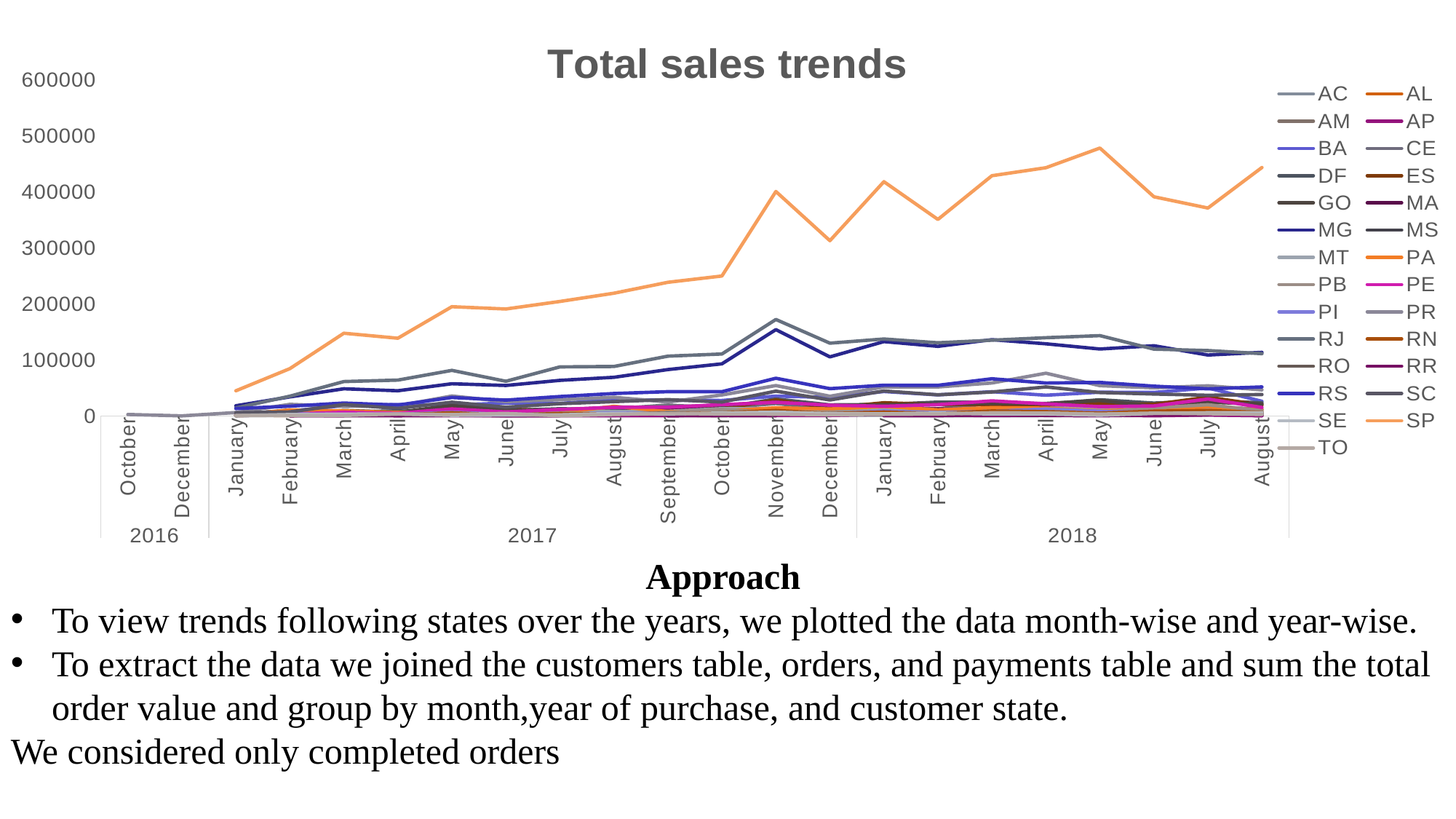

### Chart: Total sales trends

| Category | AC | AL | AM | AP | BA | CE | DF | ES | GO | MA | MG | MS | MT | PA | PB | PE | PI | PR | RJ | RN | RO | RR | RS | SC | SE | SP | TO |
|---|---|---|---|---|---|---|---|---|---|---|---|---|---|---|---|---|---|---|---|---|---|---|---|---|---|---|---|
| October | None | 76.5999984741211 | None | None | 321.01000213623 | 1885.3800201416 | 1200.10998535156 | 991.80997467041 | 1056.12002182007 | 998.850002288818 | 4959.81996917725 | None | 101.440002441406 | 1283.09000396729 | 74.7399978637695 | 1543.94998931885 | 246.089996337891 | 2580.35000610352 | 9403.07006525993 | 881.340019226074 | None | 69.0199966430664 | 2898.10997080803 | 2654.22995376587 | 345.92000579834 | 13700.1500341892 | None |
| December | None | None | None | None | None | None | None | None | None | None | None | None | None | None | None | None | None | 19.6200008392334 | None | None | None | None | None | None | None | None | None |
| January | 723.149993896484 | 454.360015869141 | None | None | 4325.36999893188 | 1085.13000869751 | 2104.7499961853 | 1010.77998542786 | 4658.29003143311 | 716.469993591309 | 18070.6299056411 | 170.360000610352 | 1922.78000259399 | 1522.92001724243 | 463.129981994629 | 2151.92998504639 | 1453.98001480103 | 5985.00000858307 | 14040.6700409651 | 1268.13000488281 | 825.509979248047 | None | 13139.9399719238 | 5555.61004638672 | 381.780006408691 | 44838.1400856972 | 676.859985351563 |
| February | 597.399993896484 | 2967.86997044086 | 1122.54000473022 | 707.199981689453 | 8517.46996259689 | 2483.52999448776 | 10366.599899292 | 4592.36997318268 | 2855.54000854492 | 1195.22999191284 | 33918.1998986602 | 7927.16005325317 | 3583.36003112793 | 10604.6999855042 | 2248.30997848511 | 3321.25999069214 | 3505.06996154785 | 20618.3899972439 | 35278.7698867321 | 648.610008239746 | 1837.87001800537 | 108.73999786377 | 17391.4500179291 | 7112.47994613647 | 2404.97993910313 | 84443.9999108315 | 939.550018310547 |
| March | 530.179985046387 | 1421.50002288818 | 793.389999389648 | 412.889991760254 | 18314.2499790192 | 7158.8399848938 | 7957.28995466232 | 5934.77003097534 | 9699.02995872498 | 2722.13998794556 | 48493.8500058949 | 6992.90016174316 | 2702.55001831055 | 9072.74002838135 | 4936.4100112915 | 6519.37997817993 | 2636.76000213623 | 16976.199970603 | 61335.799725771 | 2104.59998321533 | 2523.67998886108 | 330.810005187988 | 22944.0299618244 | 20265.6899337769 | 3121.51003646851 | 147665.989786863 | 802.209999084473 |
| April | 1351.50997161865 | 5169.93001937866 | 1176.23000621796 | None | 20394.3402395248 | 6924.79003334045 | 8550.67991065979 | 6381.70000934601 | 6346.47002792358 | 3764.04997634888 | 44909.3000138998 | 2208.44003677368 | 3991.56004619598 | 6108.21003365517 | 3562.67999458313 | 4620.23996925354 | 2463.67001247406 | 17986.9397640228 | 63917.0697512627 | 1565.2499961853 | 1042.46000671387 | 106.889999389648 | 19471.3600616455 | 13336.4099726677 | 3340.0700302124 | 138822.039738417 | 3439.88999938965 |
| May | 2382.64002609253 | 5634.42000579834 | 1244.48999595642 | 1387.84997558594 | 19536.110022068 | 12655.479968071 | 8687.25002002716 | 14658.6800156832 | 18845.5500545502 | 4274.65001296997 | 57394.4600002561 | 3722.32001304626 | 7680.93001556396 | 6570.70000648499 | 3372.49001026154 | 12430.7298641205 | 6689.6200170517 | 35559.0101065636 | 81329.9300871193 | 5582.86999130249 | 828.879985809326 | 317.970008850098 | 32857.2700400352 | 24501.5098279417 | 1059.53000259399 | 195065.48006396 | 2601.90997314453 |
| June | 510.269992828369 | 1276.02000808716 | 204.839996337891 | 369.73999786377 | 22872.9199924469 | 10884.08005476 | 9700.35008430481 | 12343.2899837494 | 10585.2199668884 | 2224.06001281738 | 54352.770057559 | 4442.66006278992 | 4843.95005607605 | 6610.3500623703 | 6912.99005126953 | 7108.0199149251 | 2626.95999908447 | 25525.0200271606 | 61889.1502352953 | 1593.06000518799 | 2311.06001186371 | 175.179996490479 | 28272.1399589777 | 15522.5500490665 | 1619.23000335693 | 191008.599855304 | 4441.11991500854 |
| July | 794.399978637695 | 2855.8099899292 | 951.399993896484 | 292.390014648438 | 22119.8699789643 | 9833.20997619629 | 12837.6900596619 | 8879.17003828287 | 10576.9699907303 | 7599.89999580383 | 63485.5599633455 | 4120.78998184204 | 11302.1100215912 | 5700.97998809814 | 5527.02993392944 | 11523.3901395798 | 2938.76997756958 | 28860.710037142 | 87584.1700062752 | 4178.24996948242 | 1428.64001083374 | 225.009994506836 | 34590.8900105655 | 21810.5299146175 | 1773.1900100708 | 204486.519575924 | 126.580001831055 |
| August | 765.830009460449 | 9558.32004547119 | 1483.4100112915 | 384.779998779297 | 29358.4101314545 | 12957.6699934006 | 11396.9299688339 | 15348.5799107552 | 15610.9400362968 | 7625.9399523735 | 69008.8500756118 | 4468.64002227783 | 7831.88997554779 | 17119.0999383926 | 3053.10998535156 | 15449.8999912739 | 5290.71000480652 | 33311.6999162138 | 88279.2698421478 | 3273.3500289917 | 2815.97003173828 | None | 40034.8300203085 | 25505.6701698303 | 4329.04000854492 | 219219.249687467 | 2518.52006149292 |
| September | 2029.22996520996 | 5093.78002166748 | 1518.43997573853 | 499.219993591309 | 27981.9098566771 | 19287.0000247955 | 15362.9301147461 | 13314.1799983978 | 15488.3099956512 | 11223.6900901794 | 82843.4801028967 | 5569.47999572754 | 8167.2200050354 | 7731.73993110657 | 6284.26996231079 | 15529.6000041962 | 3574.17000389099 | 24802.0299264342 | 106702.600112826 | 4019.85998153687 | 4938.27998733521 | 65.370002746582 | 43250.4800570905 | 29166.4600458145 | 3541.48999404907 | 238785.050313562 | 4399.71996283531 |
| October | 863.800006866455 | 6341.59001541138 | 164.559997558594 | 1696.74004364014 | 27614.2000214159 | 14338.5999832153 | 14731.4999639988 | 12667.549937591 | 19277.6798868179 | 12526.9800109863 | 93049.1701313853 | 7301.77000427246 | 12892.8800773621 | 8721.80997180939 | 11515.4901237488 | 20097.2499132156 | 4955.0400390625 | 37404.6000499725 | 110577.919755593 | 5352.01998901367 | 2291.6900062561 | 525.150009155273 | 43173.0600605011 | 24773.7698888779 | 5123.28993415833 | 249924.089894611 | 3238.07002985477 |
| November | 945.159969329834 | 7441.47001647949 | 3001.00999832153 | 689.169998168945 | 35449.5499067307 | 22128.3699645996 | 30196.0198287964 | 28402.8299512863 | 24663.5400571823 | 12234.3999710083 | 154131.979907855 | 7017.29002213478 | 13363.5500073433 | 14372.5300121307 | 5716.22002410889 | 24295.710041523 | 3805.38997364044 | 54237.9600401204 | 172234.569649577 | 9740.03998661041 | 7057.47012710571 | 151.459999084473 | 67262.7398386747 | 44269.5900315046 | 6613.39002609253 | 400892.890316069 | 3078.92000198364 |
| December | 1409.57998657227 | 2680.76003646851 | 1173.62000340223 | 770.559997558594 | 32940.4301981926 | 12640.2000021935 | 19766.6499021053 | 14250.5600395203 | 18386.4800701141 | 7281.94003677368 | 105468.03985095 | 6005.94995880127 | 10560.5400123596 | 12382.4000492096 | 7016.24999427795 | 19170.6300296783 | 3508.48002624512 | 35097.7098610401 | 130017.199706018 | 4098.49998283386 | 2420.0599899292 | None | 48709.2898616791 | 28370.0600123405 | 4051.92001724243 | 313129.200358942 | 1892.15999937057 |
| January | 1157.8899974823 | 6218.42004013062 | 3433.46000289917 | 2788.73996734619 | 43530.0000960827 | 14757.259973526 | 20381.9399642348 | 23528.2199611664 | 19964.9499702454 | 11090.6399612427 | 132693.139708489 | 12029.8799285889 | 12949.0799906254 | 16737.8000259399 | 8022.51998901367 | 17198.159986496 | 8598.06004190445 | 51739.5299243927 | 137399.849437907 | 6833.55005836487 | 3090.10001754761 | 162.789993286133 | 54822.3698153496 | 44511.8700222969 | 3689.27003479004 | 418496.080113918 | 2781.29003143311 |
| February | 299.219993591309 | 5680.85004806519 | 2486.59996795654 | 1086.31001281738 | 37605.6400647163 | 12669.0700340271 | 24650.3899688721 | 20332.5299499035 | 21290.4900417328 | 12463.690117836 | 124282.940130234 | 10129.1100254059 | 9847.27997779846 | 10947.1800231934 | 6342.92000961304 | 20136.7599430084 | 5704.38998413086 | 51616.7499065399 | 130648.529749304 | 4144.53005218506 | 2109.9700088501 | 235.629997253418 | 54677.4600372314 | 37710.3298940659 | 5103.09996795654 | 350994.830275357 | 3358.46998977661 |
| March | 164.669998168945 | 7465.30993652344 | 1434.17002487183 | 704.540016174316 | 43214.859993577 | 22201.1998817921 | 24405.5199972987 | 20361.2999794483 | 22223.2700300217 | 10459.4299812317 | 136213.790047646 | 8588.88998603821 | 9981.37997627258 | 14787.109828949 | 8067.22999191284 | 26810.1798839569 | 8158.83006906509 | 58854.1500752568 | 135228.099734932 | 8857.15997409821 | 3305.85001659393 | 2018.80004882813 | 66375.4100042582 | 42689.4898748398 | 3412.52000808716 | 429115.210390791 | 5579.62993621826 |
| April | 588.170001983643 | 7006.46005868912 | 893.489990234375 | 1042.80001068115 | 36881.740070343 | 19887.9701075554 | 21467.2500052452 | 19112.6400337219 | 22262.1999826431 | 10023.530040741 | 128829.910027886 | 7053.14001441002 | 13542.4501419067 | 13825.5500497818 | 5516.37000989914 | 21510.4999995232 | 12357.3100318909 | 76235.2001376152 | 139672.720270514 | 7518.84003067017 | 4085.71985626221 | 772.010013580322 | 58777.5798876286 | 51729.7500810623 | 3532.97994995117 | 443437.160047948 | 5370.50993347168 |
| May | 1501.41998291016 | 4393.09998703003 | 2192.48004150391 | 1189.93000793457 | 42323.5699299574 | 14495.3399734497 | 28836.3599112034 | 22037.6700000763 | 27537.770229578 | 8589.5400352478 | 119510.800251484 | 11059.7299976349 | 14789.900103569 | 9160.54999136925 | 5909.59006118774 | 16506.230047226 | 8422.94003677368 | 53994.0900814533 | 143369.250642061 | 4998.85995483398 | 3157.50997543335 | 171.690002441406 | 59768.9599888325 | 41778.760014534 | 1320.5899887085 | 478505.729899881 | 3314.32995986938 |
| June | 597.260009765625 | 4852.92998504639 | 1211.14000701904 | 247.92000579834 | 41951.130043745 | 19726.470277369 | 22880.2099876404 | 20648.4602288604 | 17381.3099784851 | 7845.37001752853 | 125358.970024347 | 10765.7500591278 | 13008.5500965118 | 11950.5499596596 | 14221.1296882629 | 17821.3800239563 | 5999.96002578735 | 50248.0600161552 | 119246.48012197 | 8395.99993896484 | 2418.9700050354 | 1642.40997314453 | 53147.6400768459 | 39055.2700515985 | 4413.50997924805 | 391537.490114223 | 4987.03003883362 |
| July | 1769.94999694824 | 4692.58000946045 | 2598.40998840332 | 1613.6300239563 | 49918.3699398041 | 16582.8100709915 | 27244.0401113033 | 33519.4598286152 | 24379.4400863647 | 7746.75998306274 | 108762.169686079 | 8295.34003186226 | 12645.6799354553 | 15851.6399202347 | 19940.0299682617 | 30181.2299776077 | 8471.10994529724 | 53725.4900178909 | 116748.540235579 | 9679.72994852066 | 5249.3798789978 | 1960.58995819092 | 48279.6699073315 | 36837.390171051 | 5511.0299911499 | 371383.539499203 | 3795.09000396729 |
| August | 604.520011901855 | 2913.71000671387 | 512.5 | 257.400009155273 | 26099.4498788118 | 11881.5701065063 | 23421.710105896 | 19366.0999603271 | 21204.6500196457 | 5200.03002548218 | 113583.870318592 | 6551.94005203247 | 5732.64003658295 | 10965.9000854492 | 9131.74008560181 | 15148.1600017548 | 3864.86006164551 | 46541.0400180817 | 111197.550229669 | 5993.75 | 3236.63004493713 | None | 51763.7201633453 | 38204.4901294708 | 5600.78994750977 | 443770.050048649 | 2665.50995922089 |
Approach
To view trends following states over the years, we plotted the data month-wise and year-wise.
To extract the data we joined the customers table, orders, and payments table and sum the total order value and group by month,year of purchase, and customer state.
We considered only completed orders